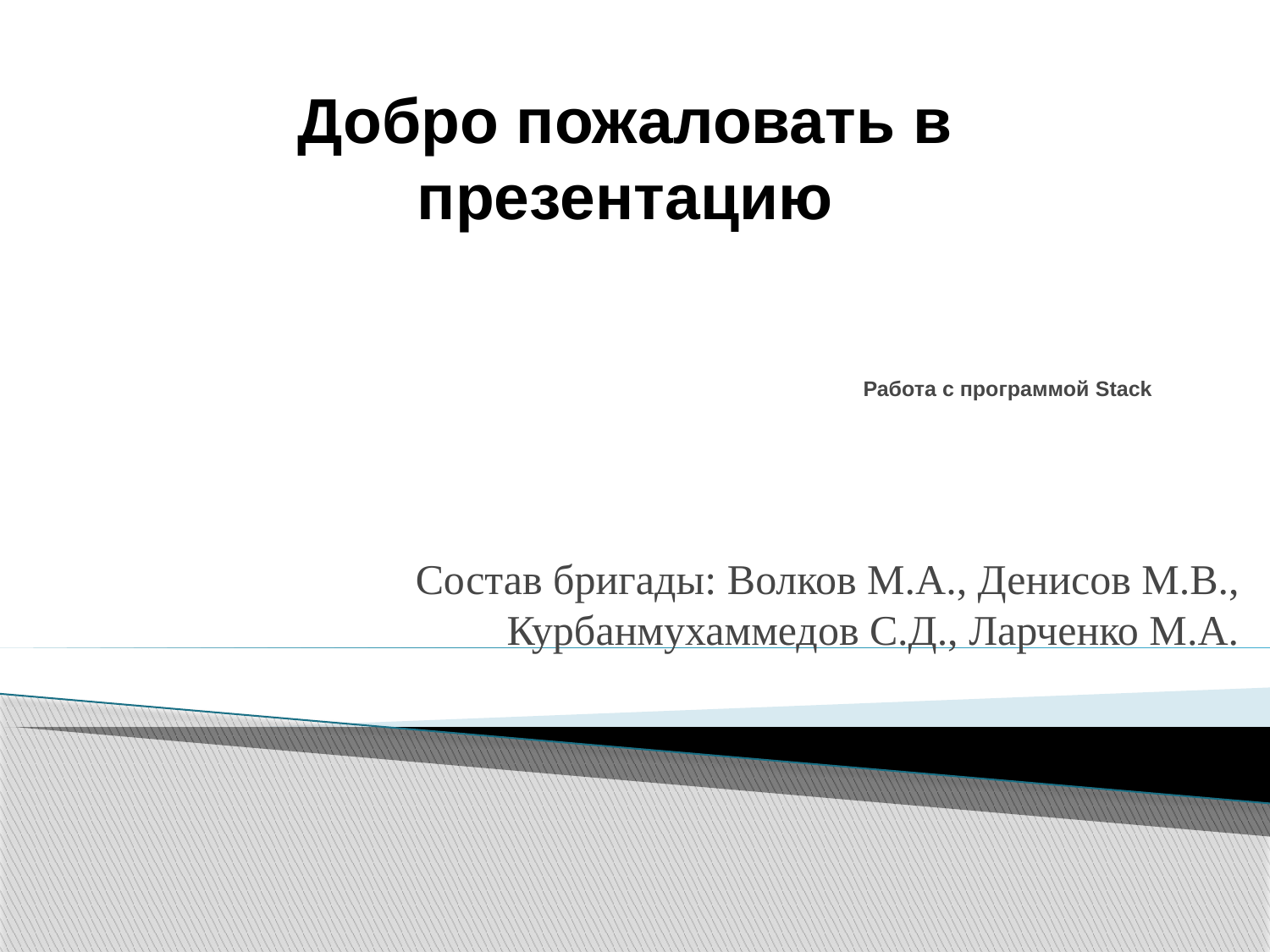

Добро пожаловать в презентацию
# Работа с программой Stack
Состав бригады: Волков М.А., Денисов М.В., Курбанмухаммедов С.Д., Ларченко М.А.